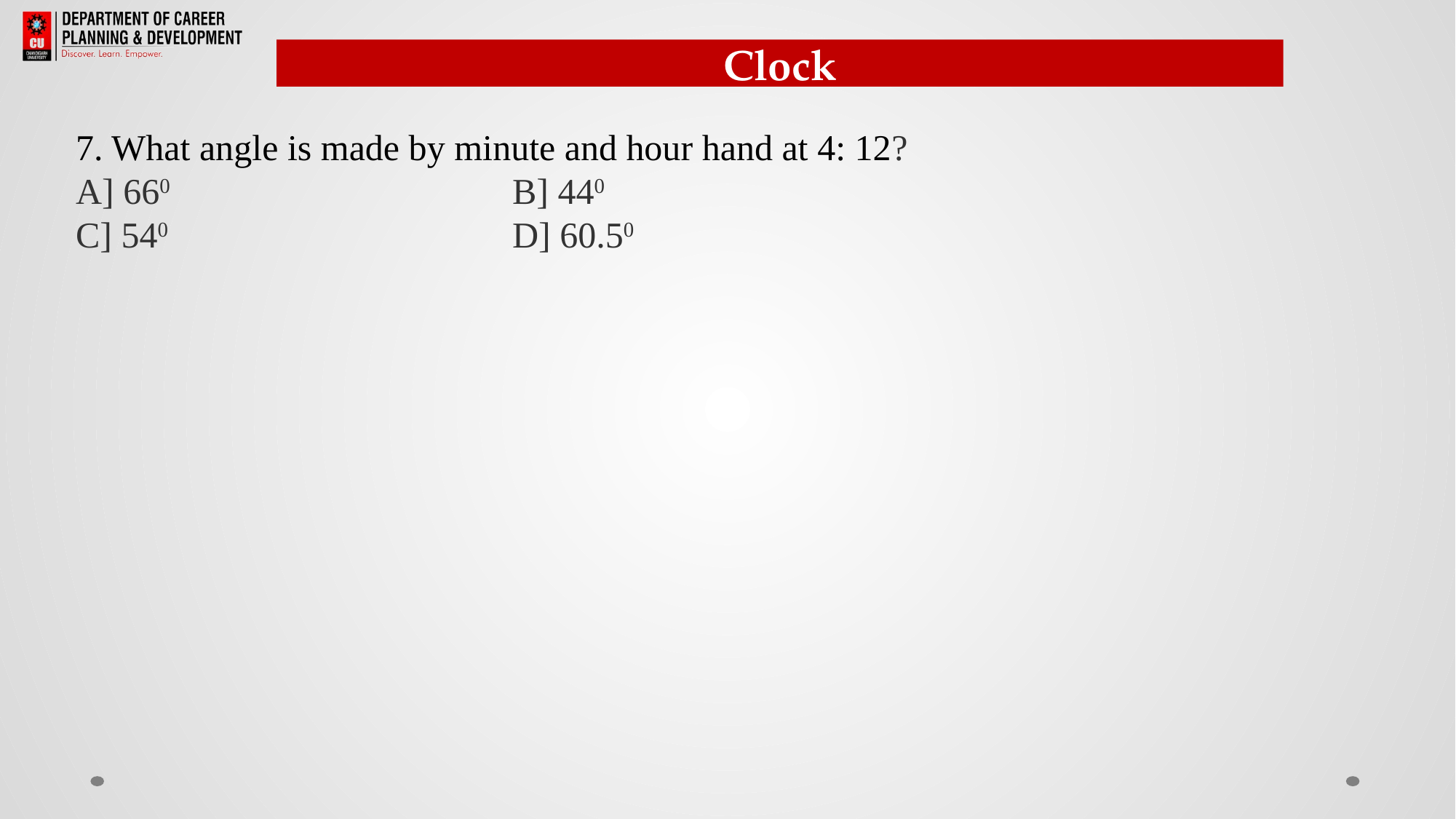

Clock
7. What angle is made by minute and hour hand at 4: 12?
A] 660              		B] 440
C] 540 				D] 60.50